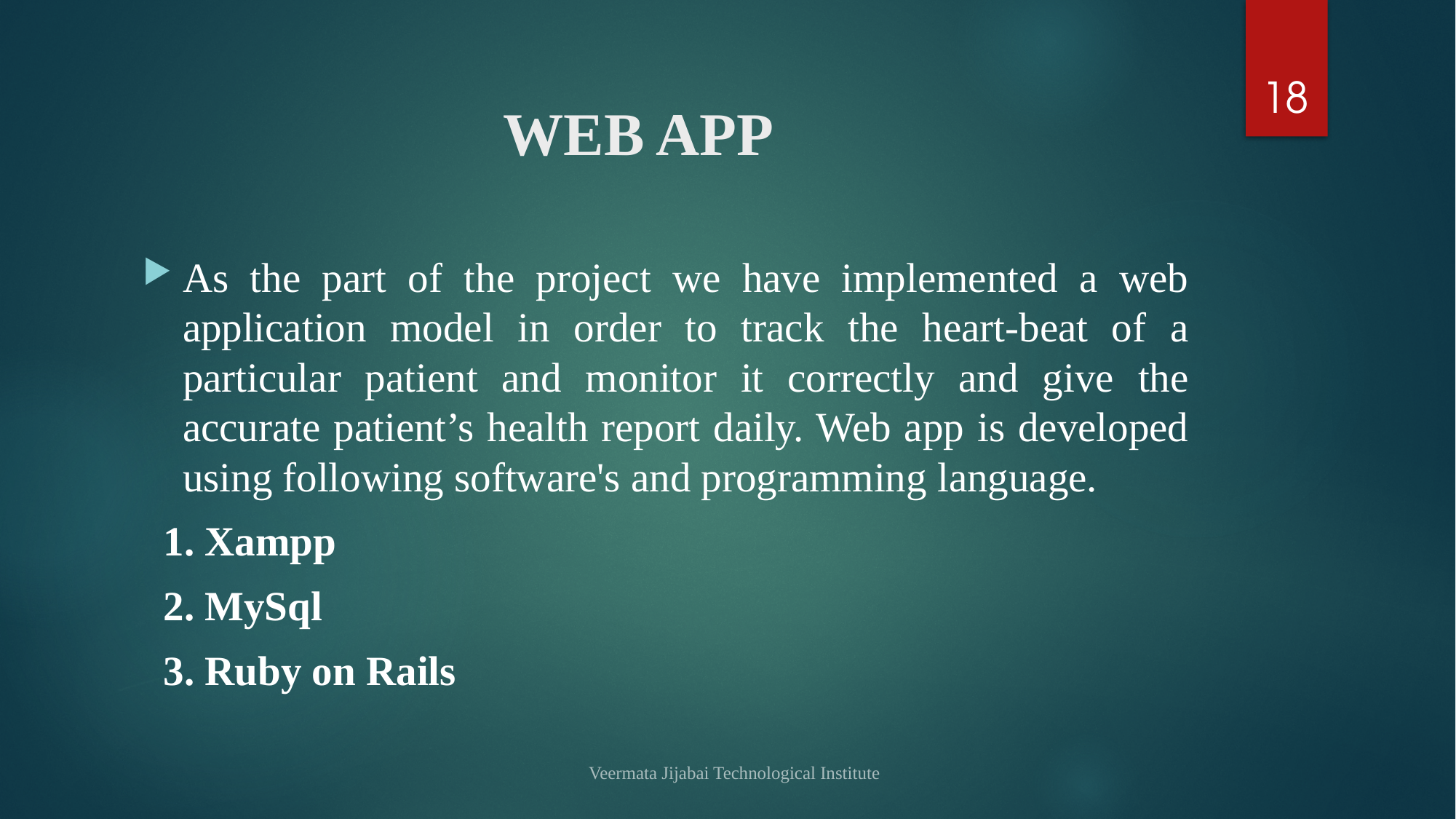

18
# WEB APP
As the part of the project we have implemented a web application model in order to track the heart-beat of a particular patient and monitor it correctly and give the accurate patient’s health report daily. Web app is developed using following software's and programming language.
  1. Xampp
  2. MySql
  3. Ruby on Rails

Veermata Jijabai Technological Institute